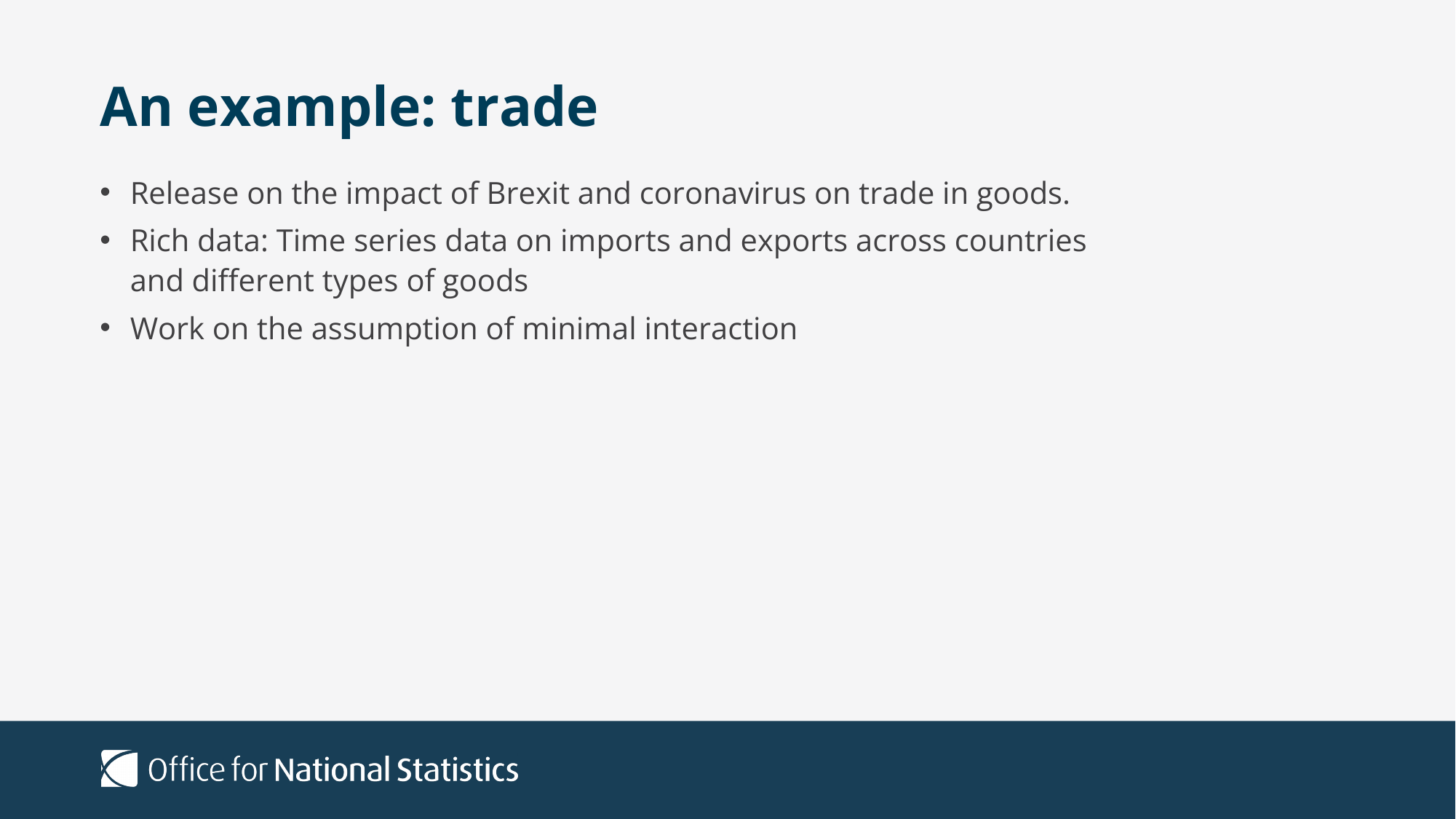

# An example: trade
Release on the impact of Brexit and coronavirus on trade in goods.
Rich data: Time series data on imports and exports across countries and different types of goods
Work on the assumption of minimal interaction